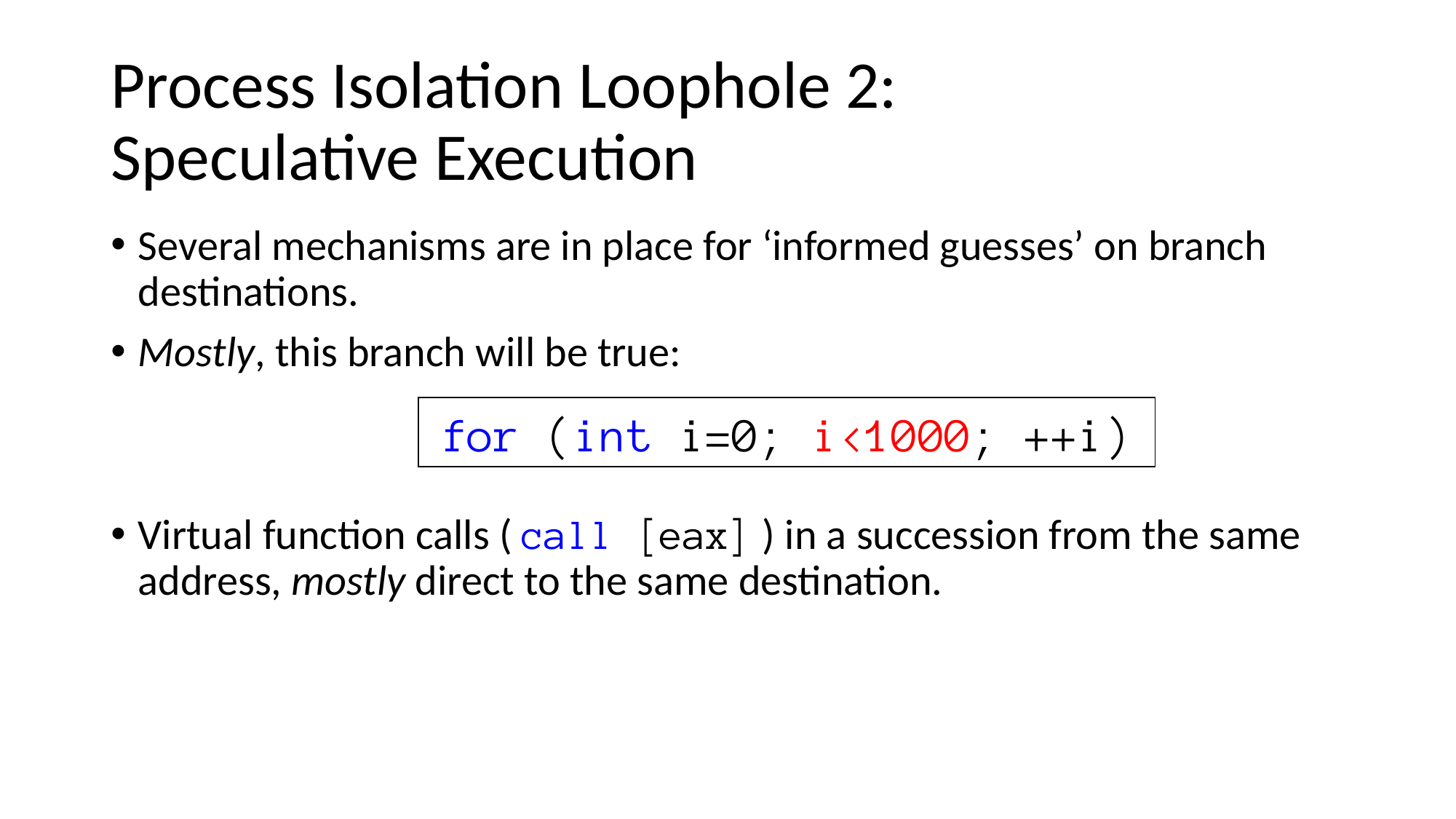

# Process Isolation Loophole 2: Speculative Execution
Several mechanisms are in place for ‘informed guesses’ on branch destinations.
Mostly, this branch will be true:

Virtual function calls ( call [eax] ) in a succession from the same address, mostly direct to the same destination.

for (int i=0; i<1000; ++i)